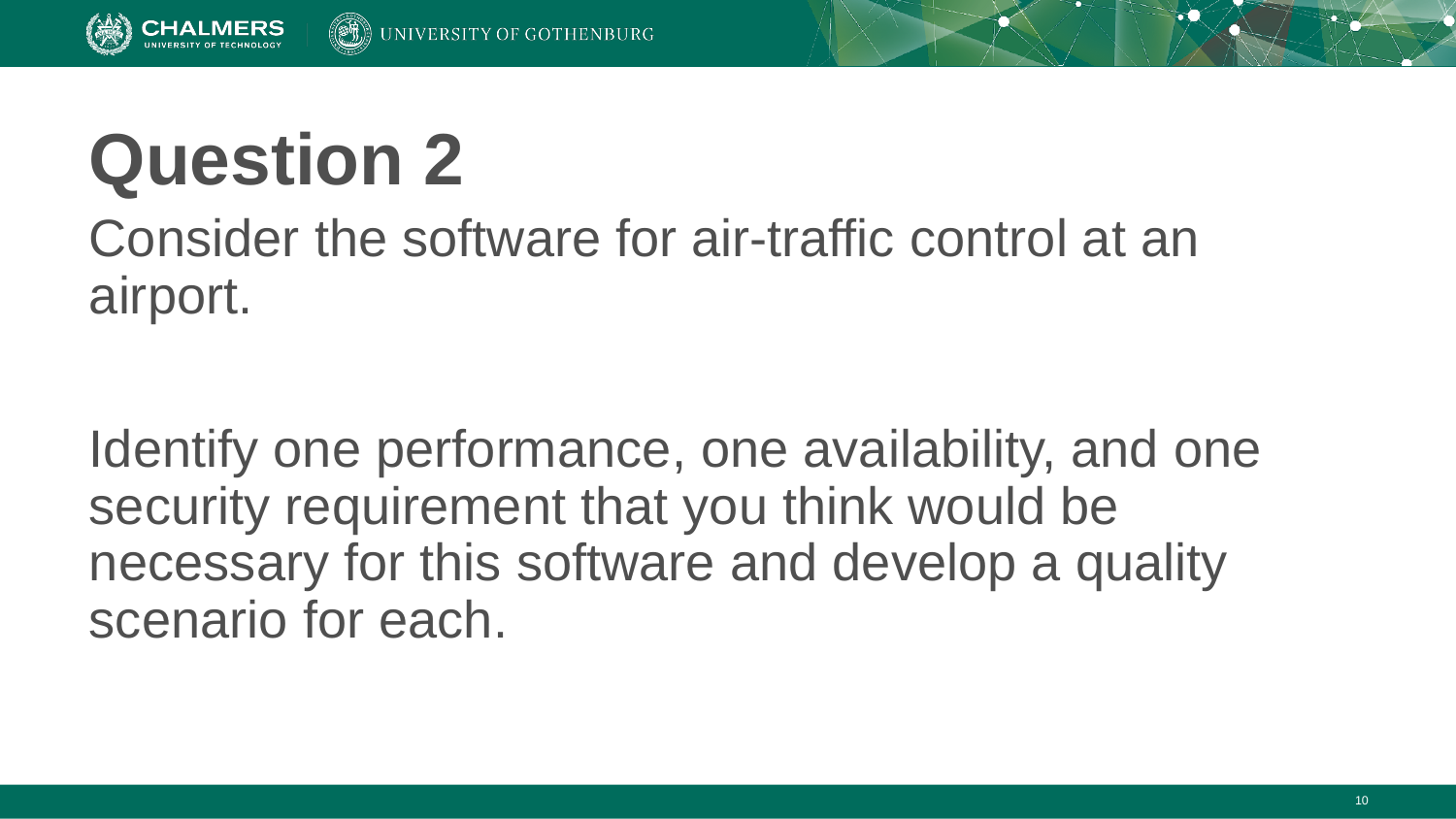

# Question 2
Consider the software for air-traffic control at an airport.

Identify one performance, one availability, and one security requirement that you think would be necessary for this software and develop a quality scenario for each.
10